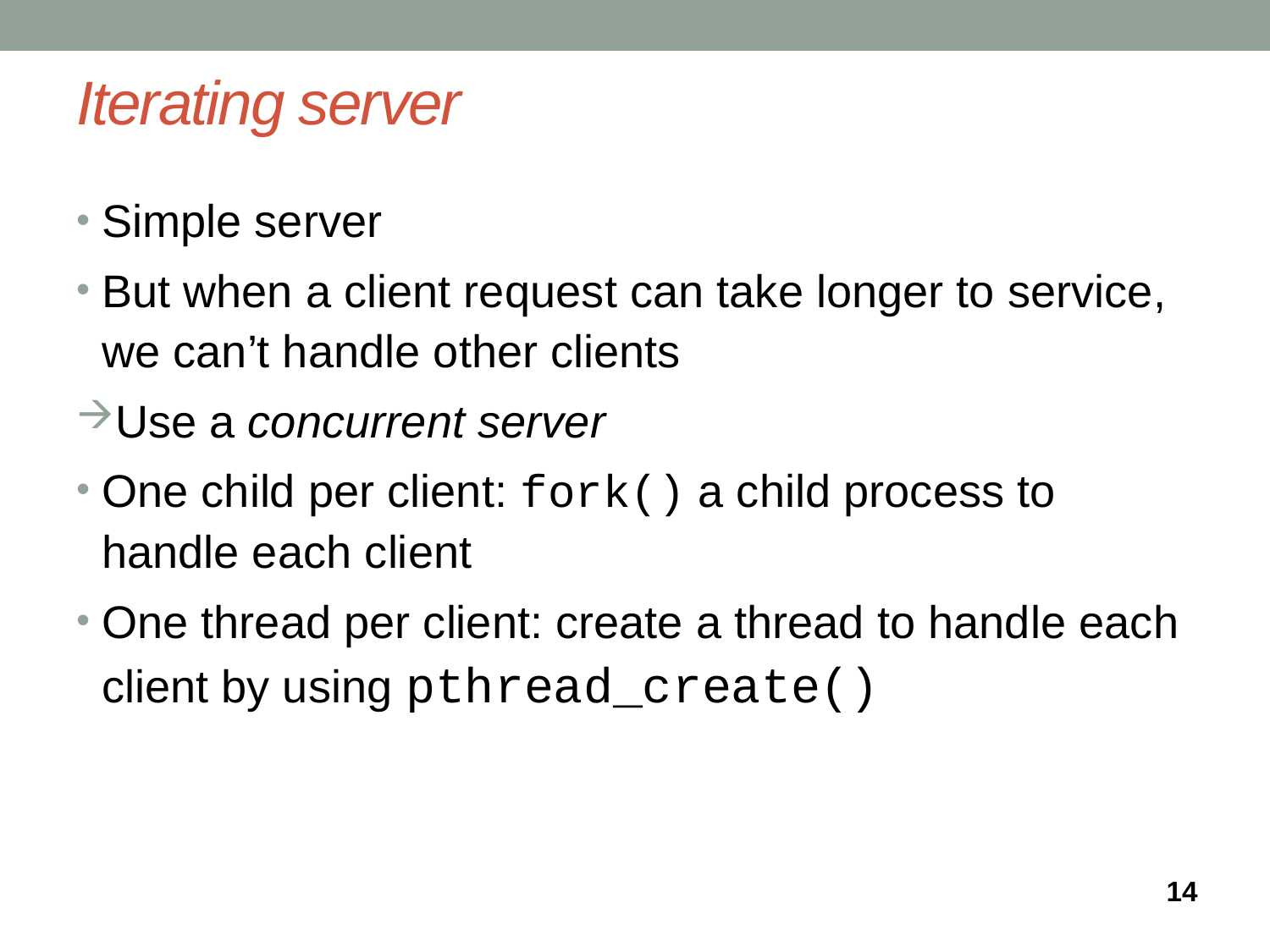

# Iterating server
Simple server
But when a client request can take longer to service, we can’t handle other clients
Use a concurrent server
One child per client: fork() a child process to handle each client
One thread per client: create a thread to handle each client by using pthread_create()
14